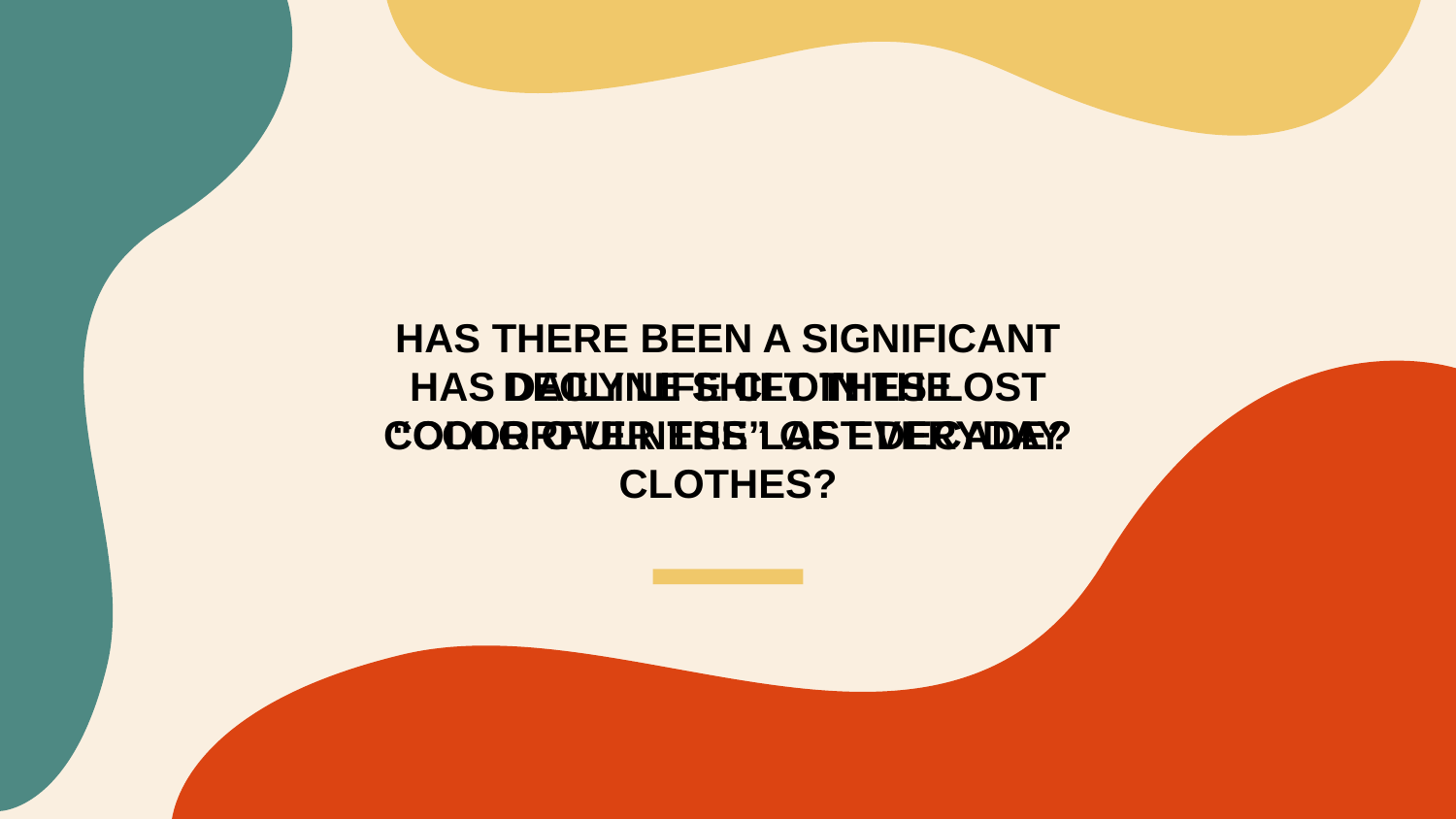

HAS THERE BEEN A SIGNIFICANT DECLINE SHIFT IN THE “COLORFULNESS” OF EVERYDAY CLOTHES?
# HAS DAILY LIFE CLOTHES LOST COLOR OVER THE LAST DECADE?